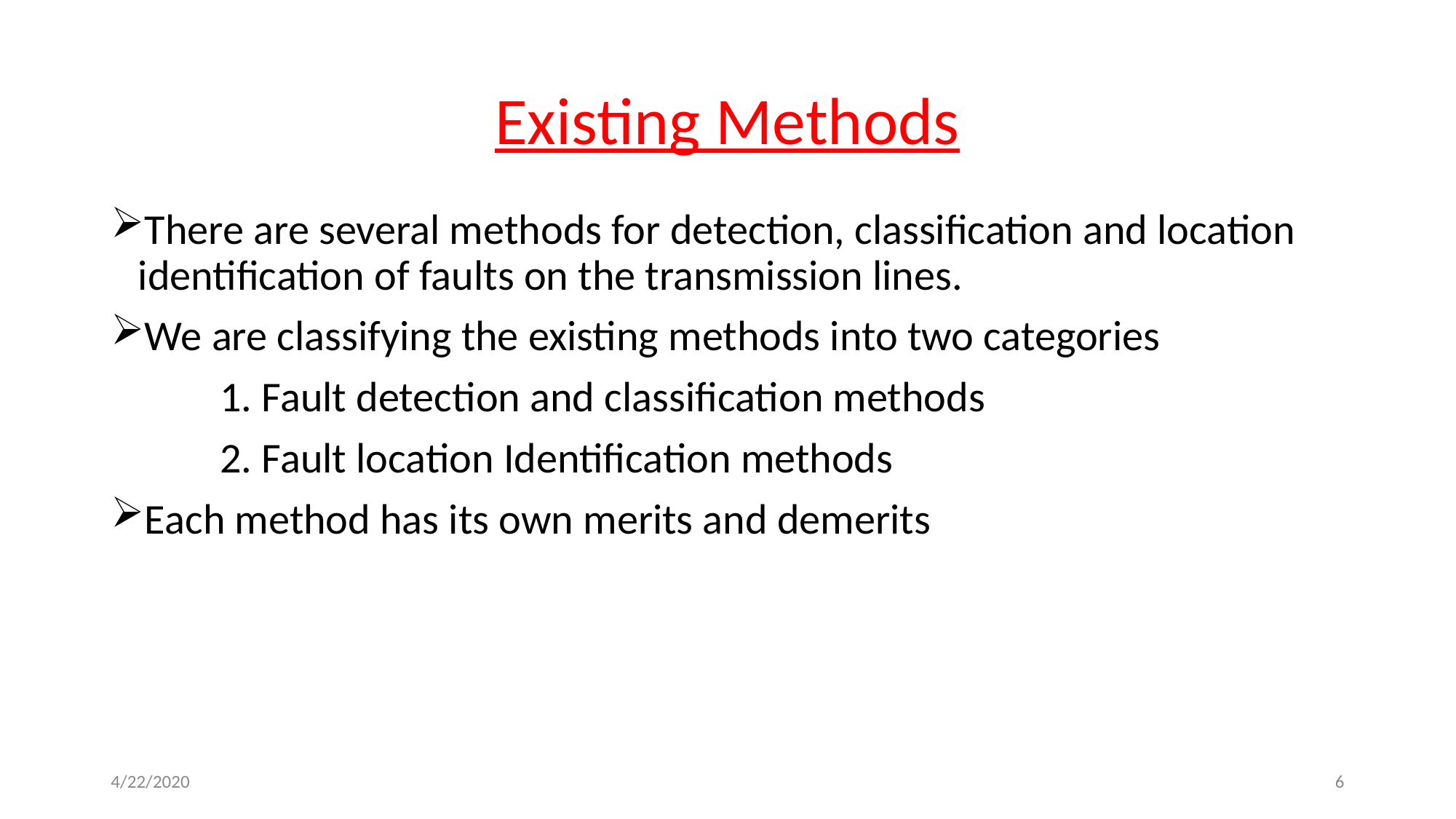

# Existing Methods
There are several methods for detection, classification and location identification of faults on the transmission lines.
We are classifying the existing methods into two categories
	1. Fault detection and classification methods
	2. Fault location Identification methods
Each method has its own merits and demerits
4/22/2020
6